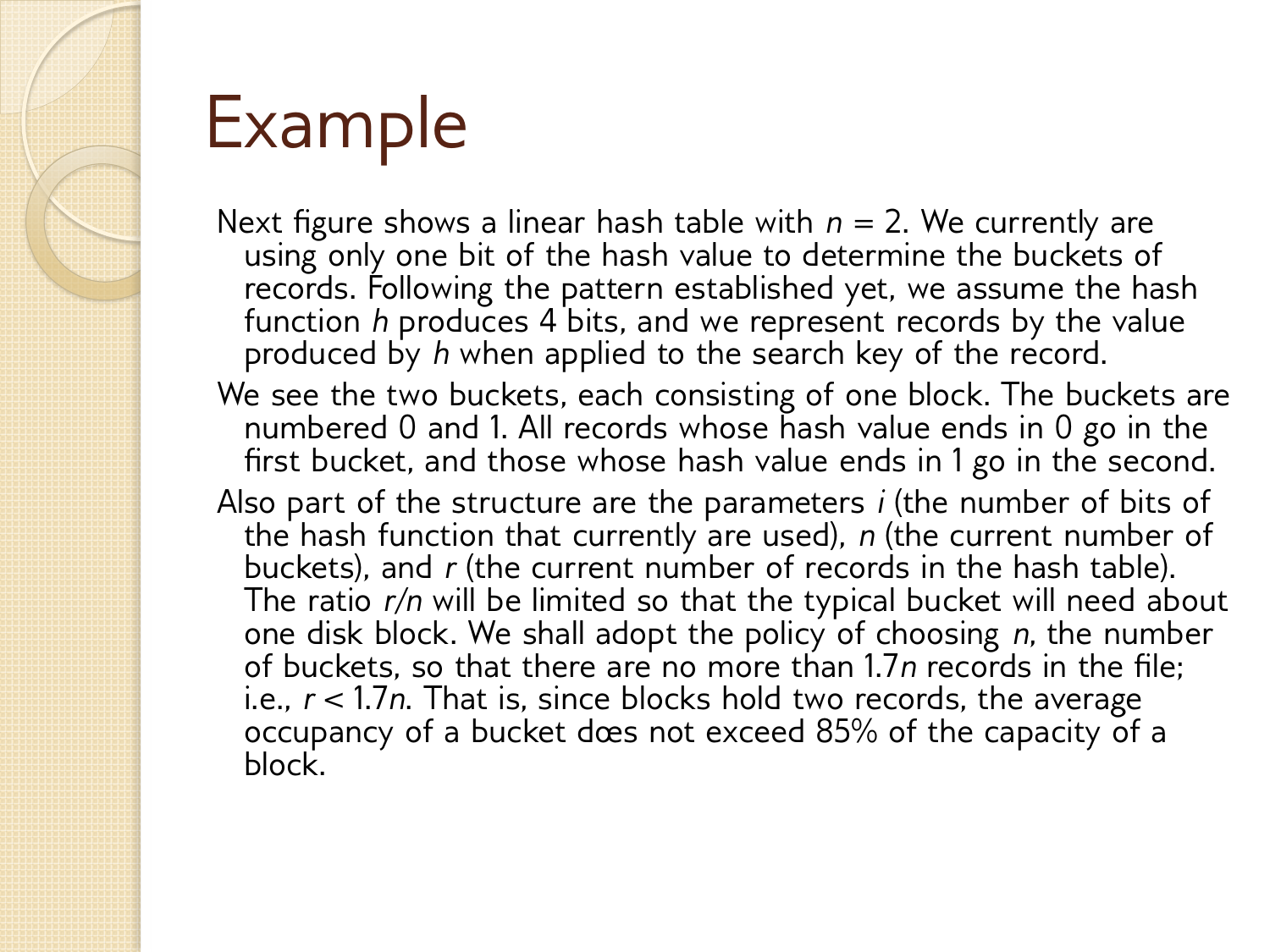

# Example
Next figure shows a linear hash table with n = 2. We currently are using only one bit of the hash value to determine the buckets of records. Following the pattern established yet, we assume the hash function h produces 4 bits, and we represent records by the value produced by h when applied to the search key of the record.
We see the two buckets, each consisting of one block. The buckets are numbered 0 and 1. All records whose hash value ends in 0 go in the first bucket, and those whose hash value ends in 1 go in the second.
Also part of the structure are the parameters i (the number of bits of the hash function that currently are used), n (the current number of buckets), and r (the current number of records in the hash table). The ratio r/n will be limited so that the typical bucket will need about one disk block. We shall adopt the policy of choosing n, the number of buckets, so that there are no more than 1.7n records in the file; i.e., r < 1.7n. That is, since blocks hold two records, the average occupancy of a bucket does not exceed 85% of the capacity of a block.